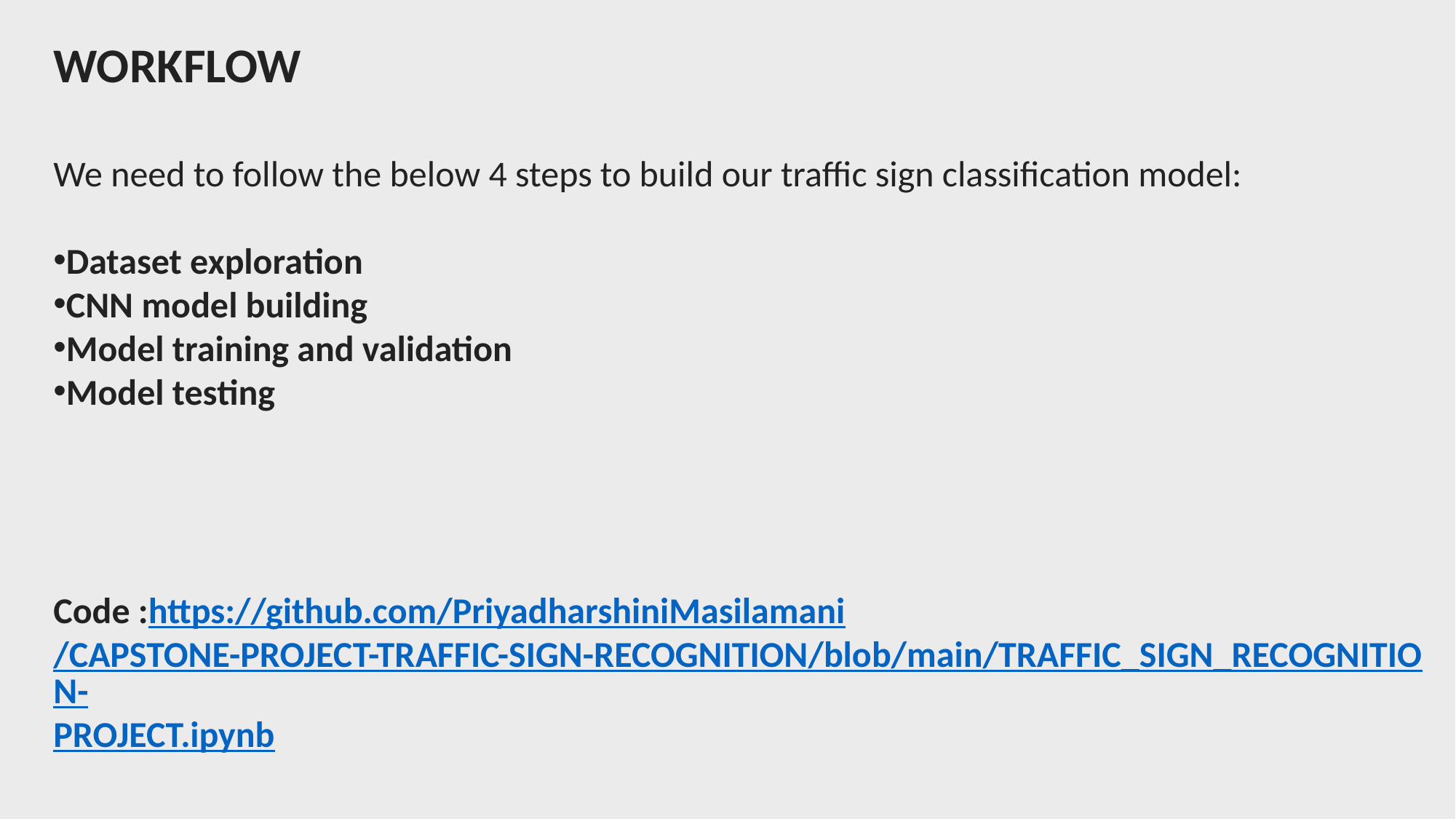

WORKFLOW

We need to follow the below 4 steps to build our traffic sign classification model:

Dataset exploration
CNN model building
Model training and validation
Model testing

Code :https://github.com/PriyadharshiniMasilamani/CAPSTONE-PROJECT-TRAFFIC-SIGN-RECOGNITION/blob/main/TRAFFIC_SIGN_RECOGNITION-PROJECT.ipynb